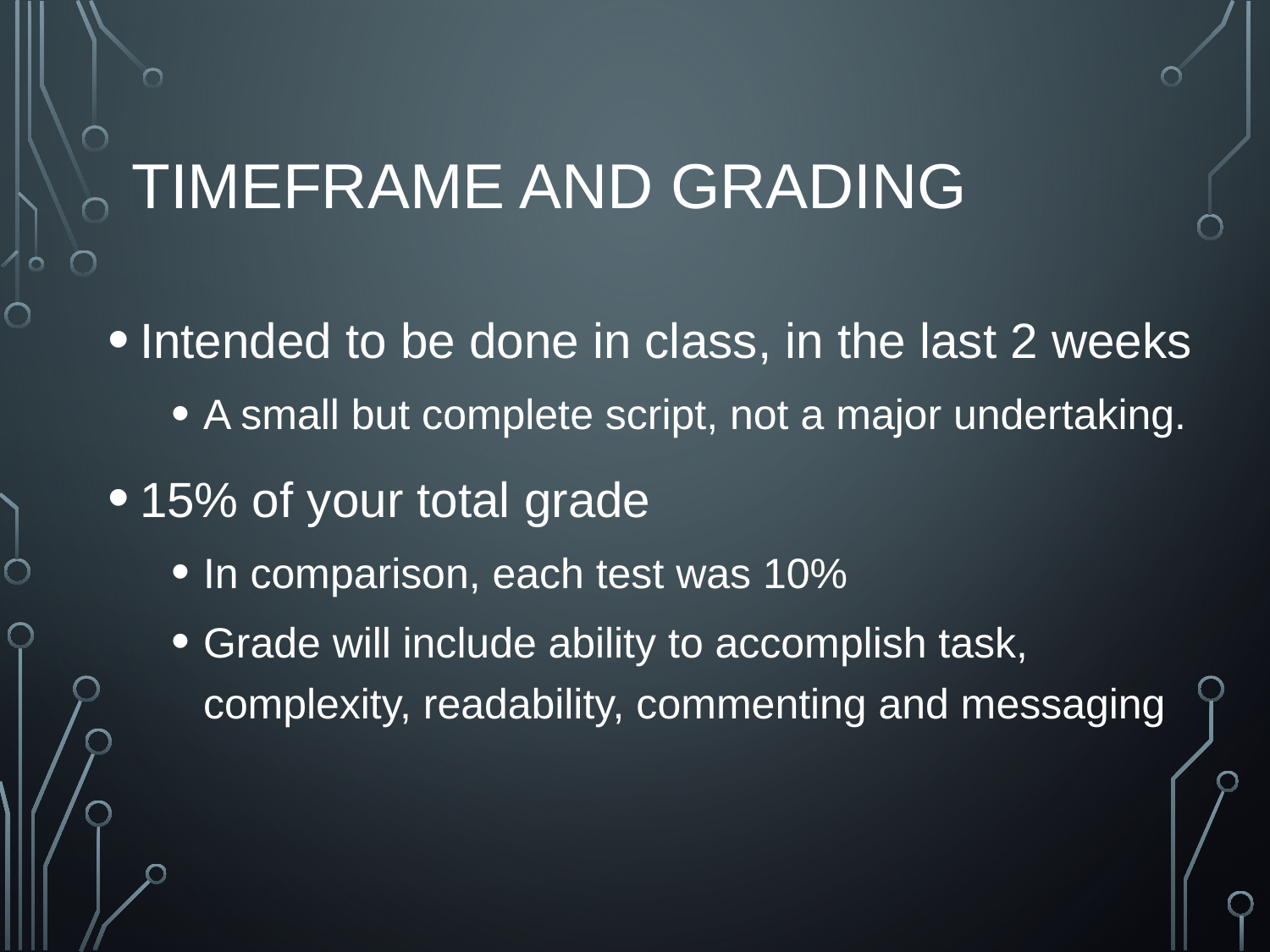

# tIMEFRAME and Grading
Intended to be done in class, in the last 2 weeks
A small but complete script, not a major undertaking.
15% of your total grade
In comparison, each test was 10%
Grade will include ability to accomplish task, complexity, readability, commenting and messaging